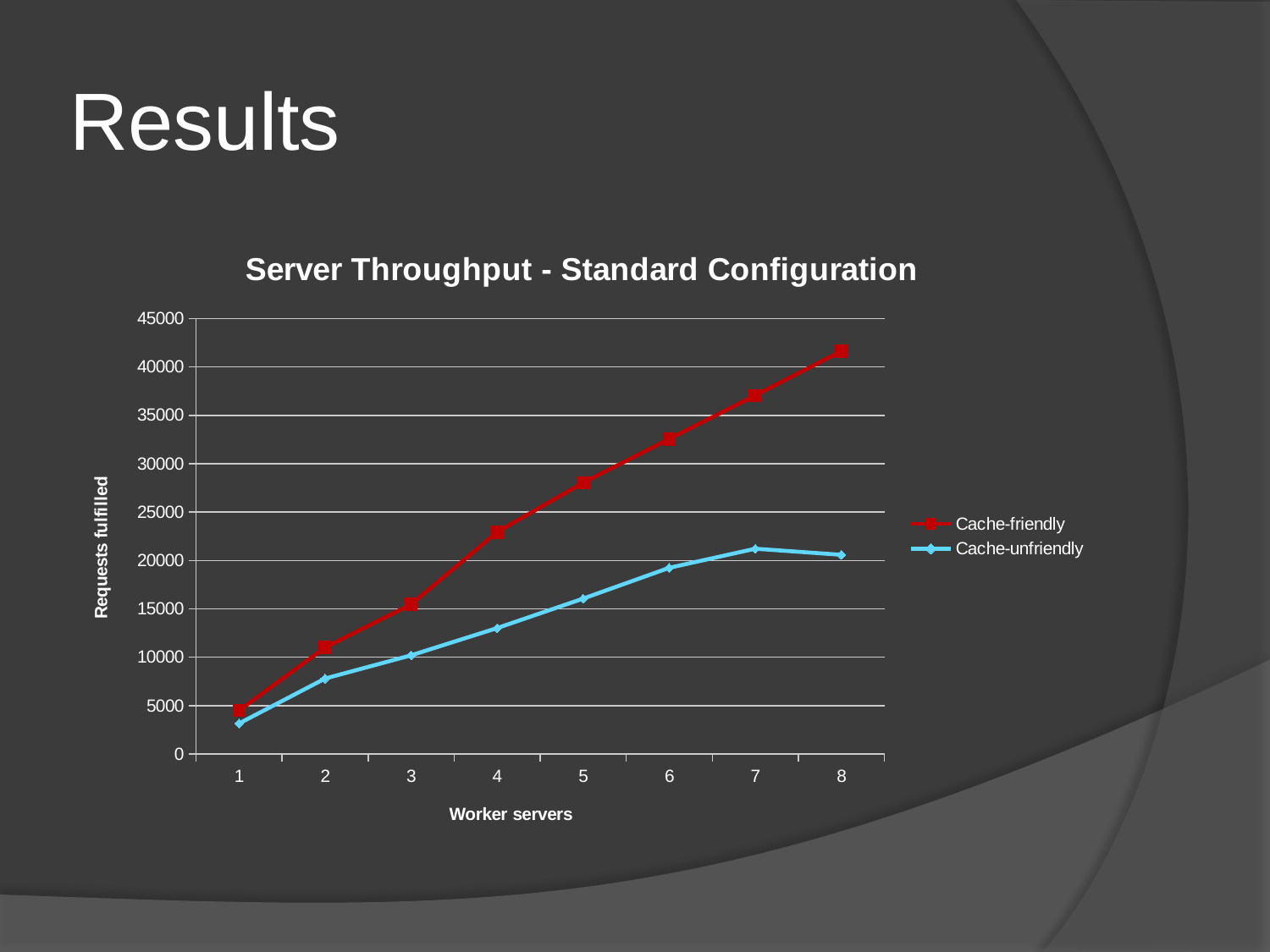

# Results

### Chart: Server Throughput - Standard Configuration

| Category |  |  |
|---|---|---|